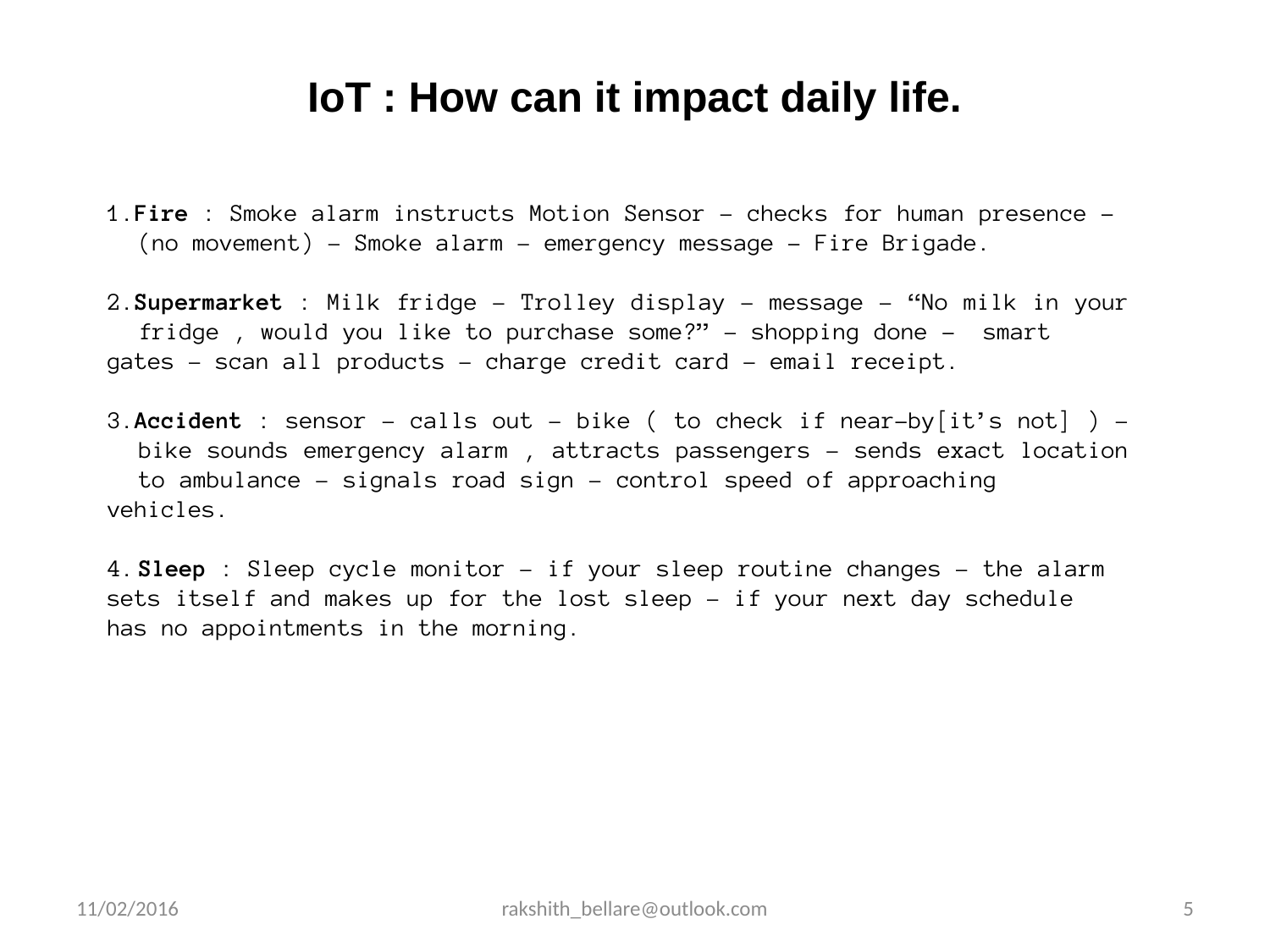

IoT : How can it impact daily life.
1.Fire : Smoke alarm instructs Motion Sensor – checks for human presence -  	(no movement) – Smoke alarm – emergency message - Fire Brigade.

2.Supermarket : Milk fridge – Trolley display – message – “No milk in your 	fridge , would you like to purchase some?” – shopping done -  smart 	gates – scan all products – charge credit card – email receipt.

3.Accident : sensor – calls out – bike ( to check if near-by[it’s not] ) – 	bike sounds emergency alarm , attracts passengers – sends exact location 	to ambulance – signals road sign – control speed of approaching 	vehicles.

4.	Sleep : Sleep cycle monitor – if your sleep routine changes – the alarm 	sets itself and makes up for the lost sleep – if your next day schedule 	has no appointments in the morning.

11/02/2016
rakshith_bellare@outlook.com
5